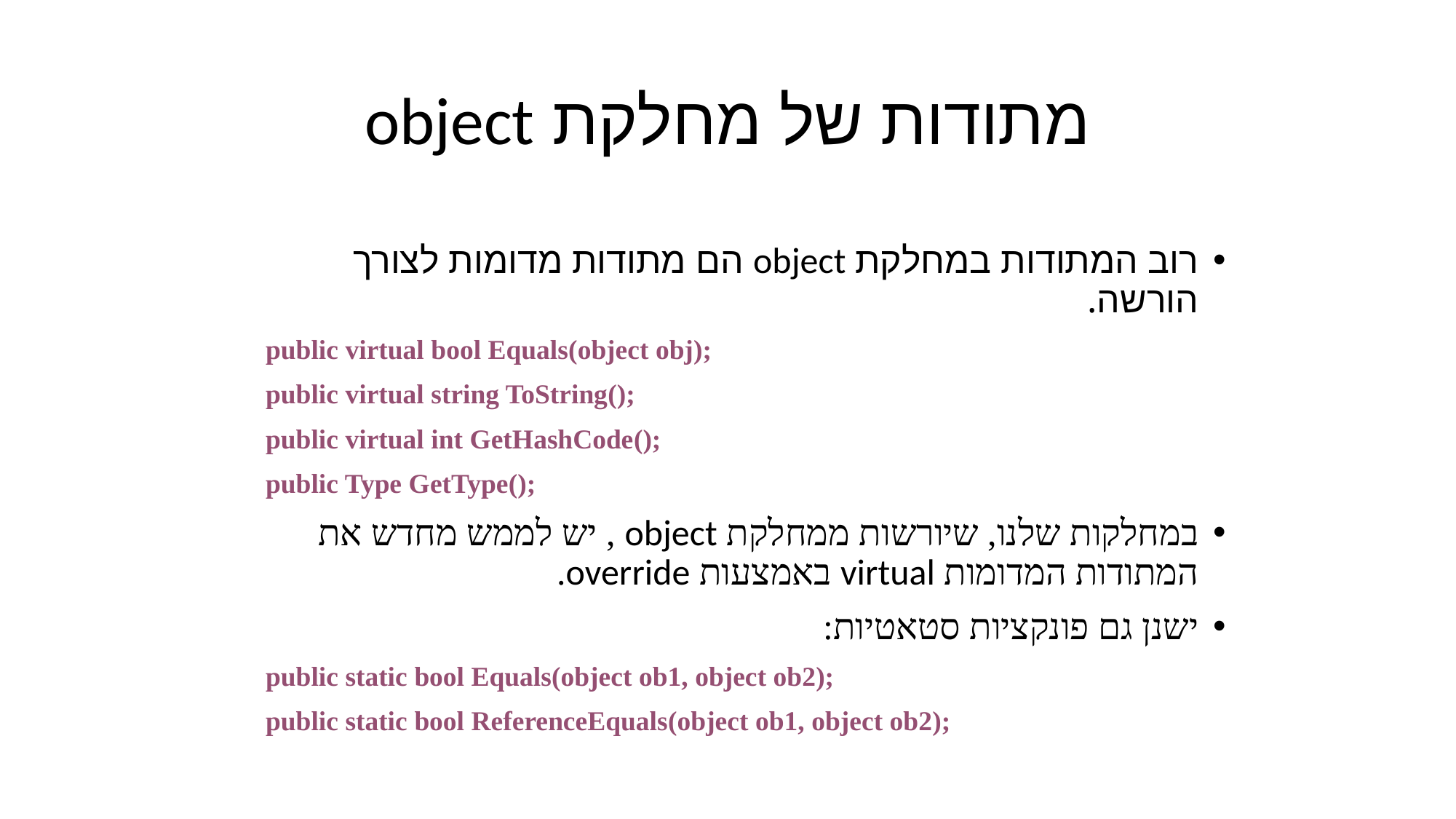

# מתודות של מחלקת object
רוב המתודות במחלקת object הם מתודות מדומות לצורך הורשה.
public virtual bool Equals(object obj);
public virtual string ToString();
public virtual int GetHashCode();
public Type GetType();
במחלקות שלנו, שיורשות ממחלקת object , יש לממש מחדש את המתודות המדומות virtual באמצעות override.
ישנן גם פונקציות סטאטיות:
public static bool Equals(object ob1, object ob2);
public static bool ReferenceEquals(object ob1, object ob2);